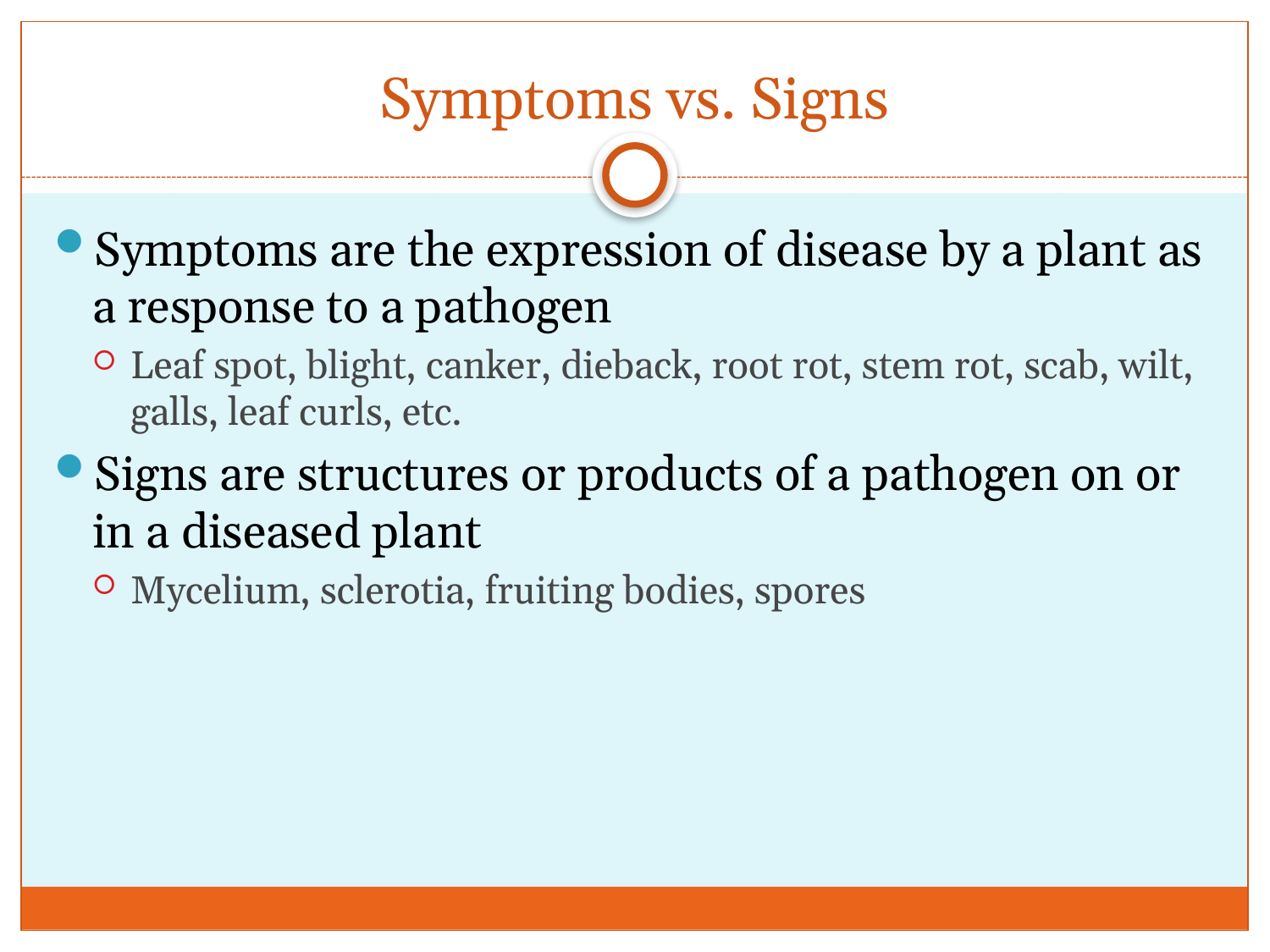

# Symptoms vs. Signs
Symptoms are the expression of disease by a plant as a response to a pathogen
Leaf spot, blight, canker, dieback, root rot, stem rot, scab, wilt, galls, leaf curls, etc.
Signs are structures or products of a pathogen on or in a diseased plant
Mycelium, sclerotia, fruiting bodies, spores